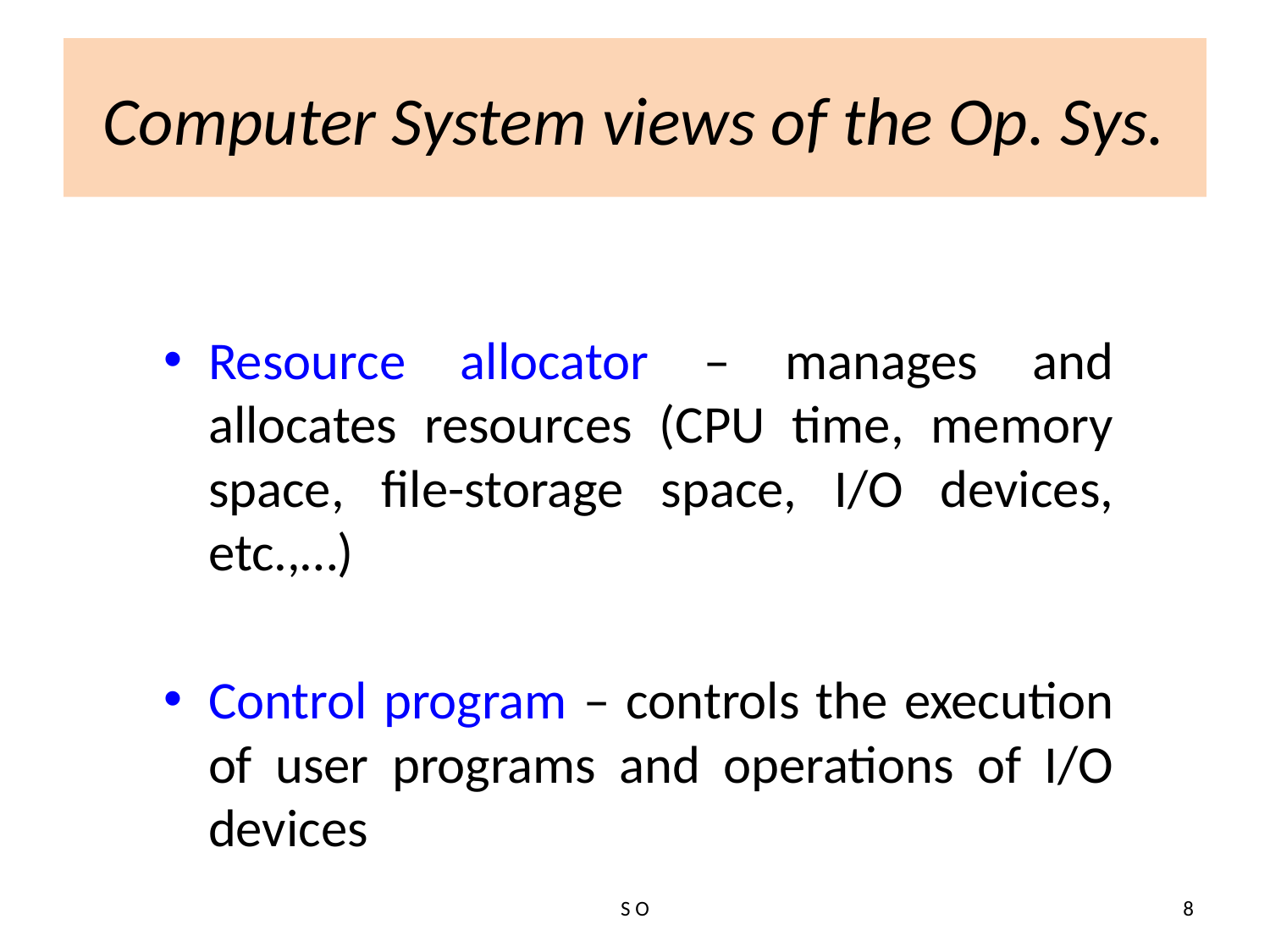

# Computer System views of the Op. Sys.

Resource allocator – manages and allocates resources (CPU time, memory space, file-storage space, I/O devices, etc.,…)

Control program – controls the execution of user programs and operations of I/O devices

S O
8